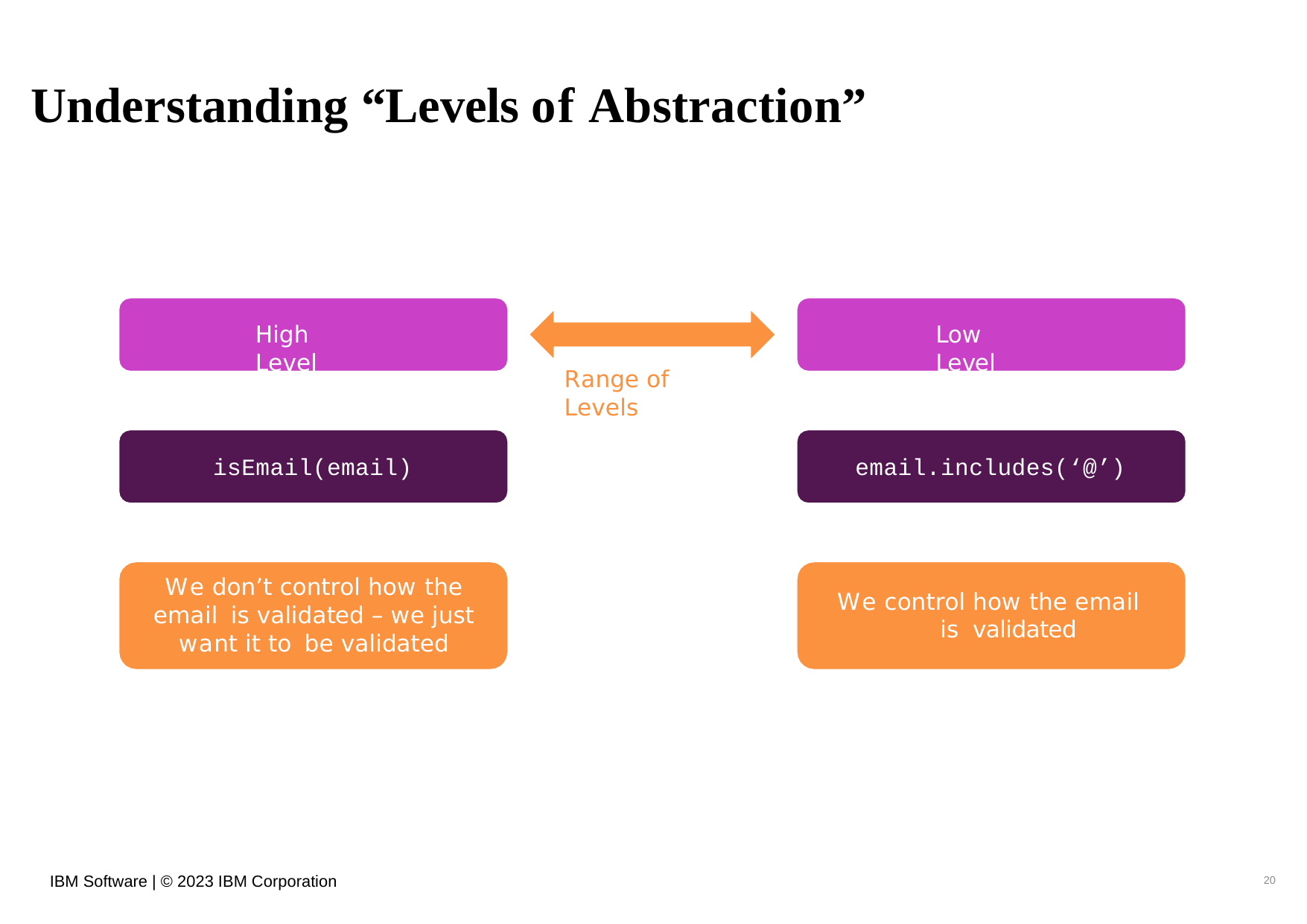

# Understanding “Levels of Abstraction”

High Level
Low Level
Range of Levels

isEmail(email)
email.includes(‘@’)

We don’t control how the email  is validated – we just want it to  be validated
We control how the email is  validated
IBM Software | © 2023 IBM Corporation
20